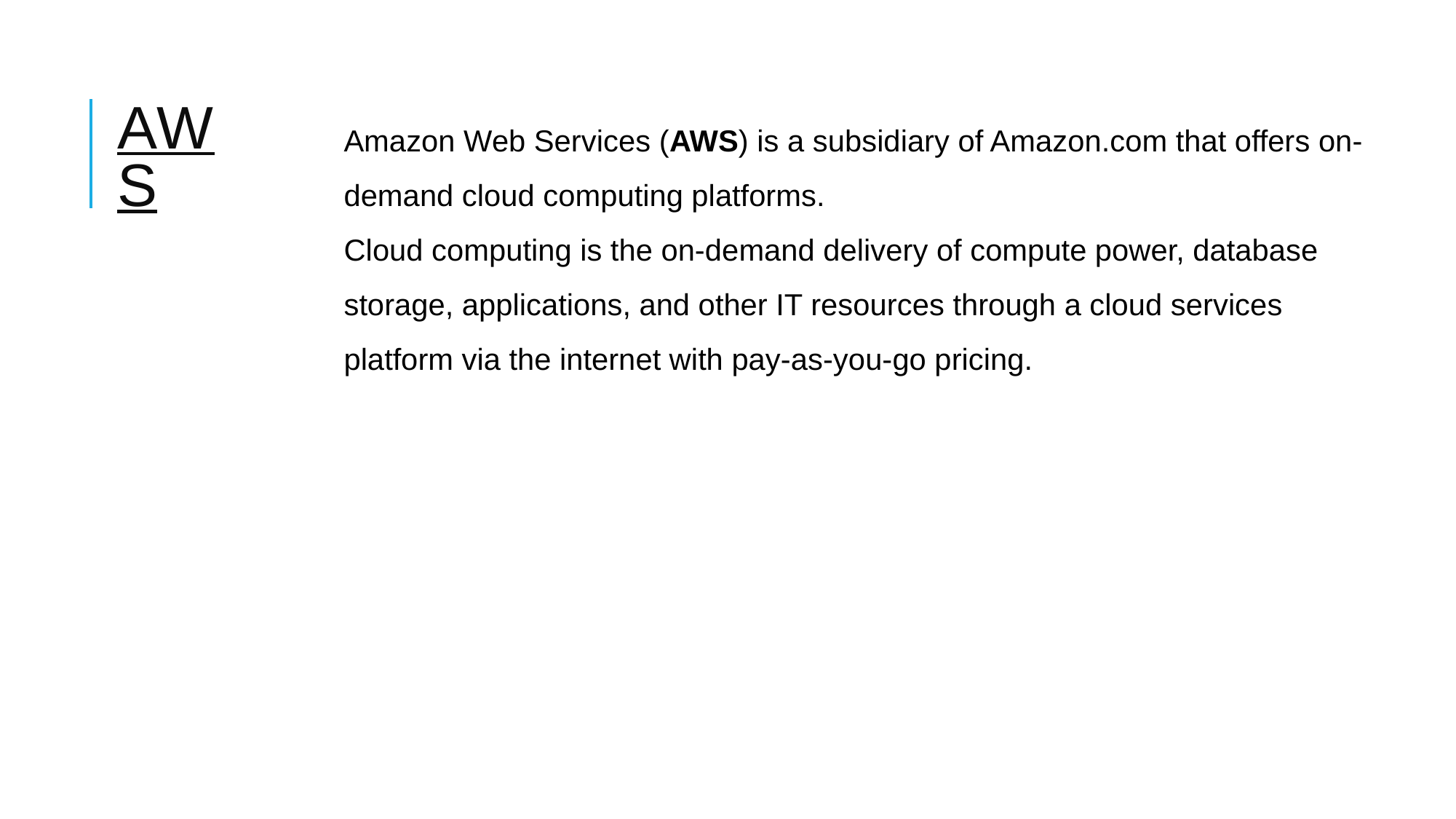

# AWS
Amazon Web Services (AWS) is a subsidiary of Amazon.com that offers on-demand cloud computing platforms.
Cloud computing is the on-demand delivery of compute power, database storage, applications, and other IT resources through a cloud services platform via the internet with pay-as-you-go pricing.